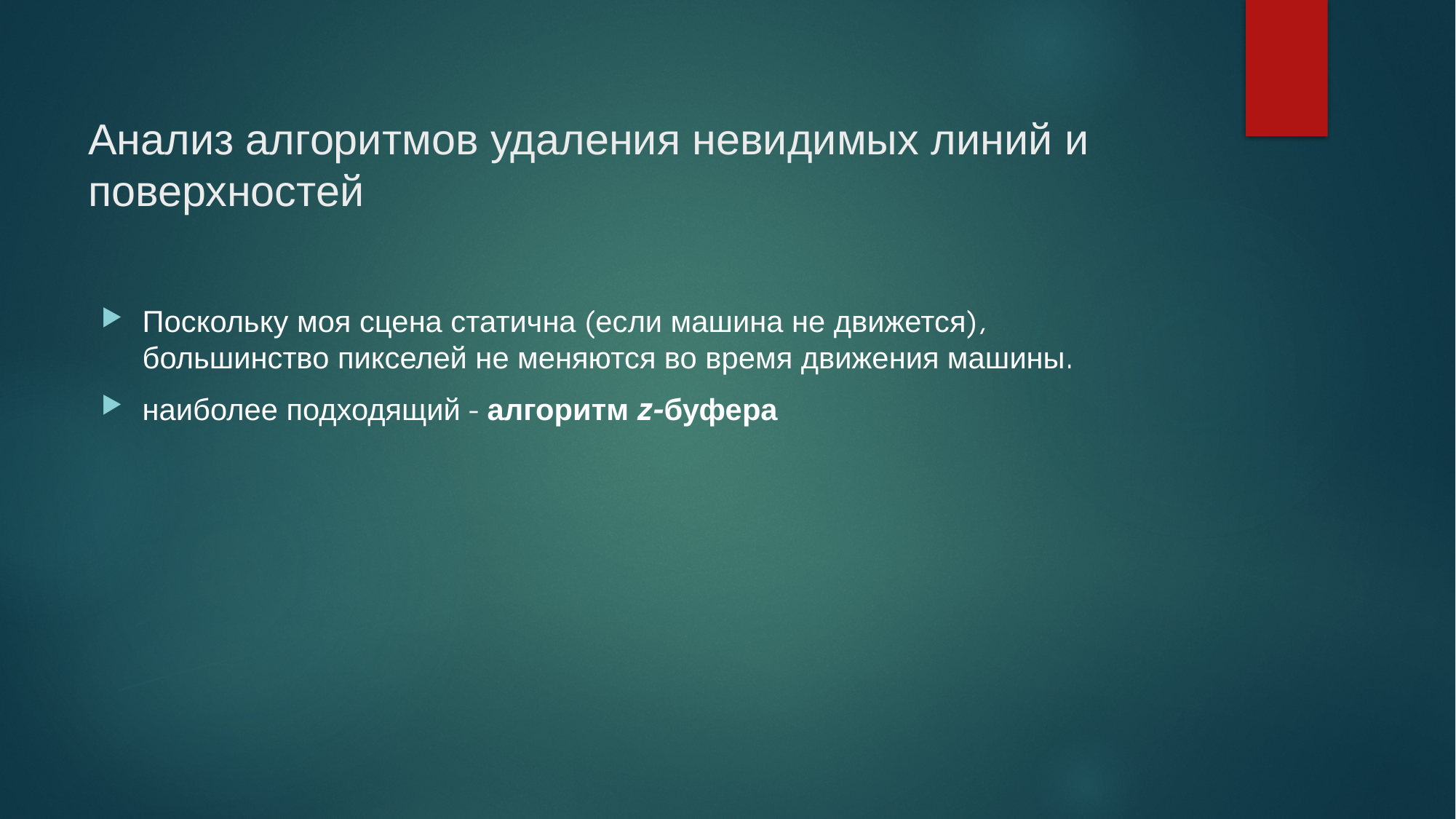

# Анализ алгоритмов удаления невидимых линий и поверхностей
Поскольку моя сцена статична (если машина не движется), большинство пикселей не меняются во время движения машины.
наиболее подходящий - алгоритм z-буфера